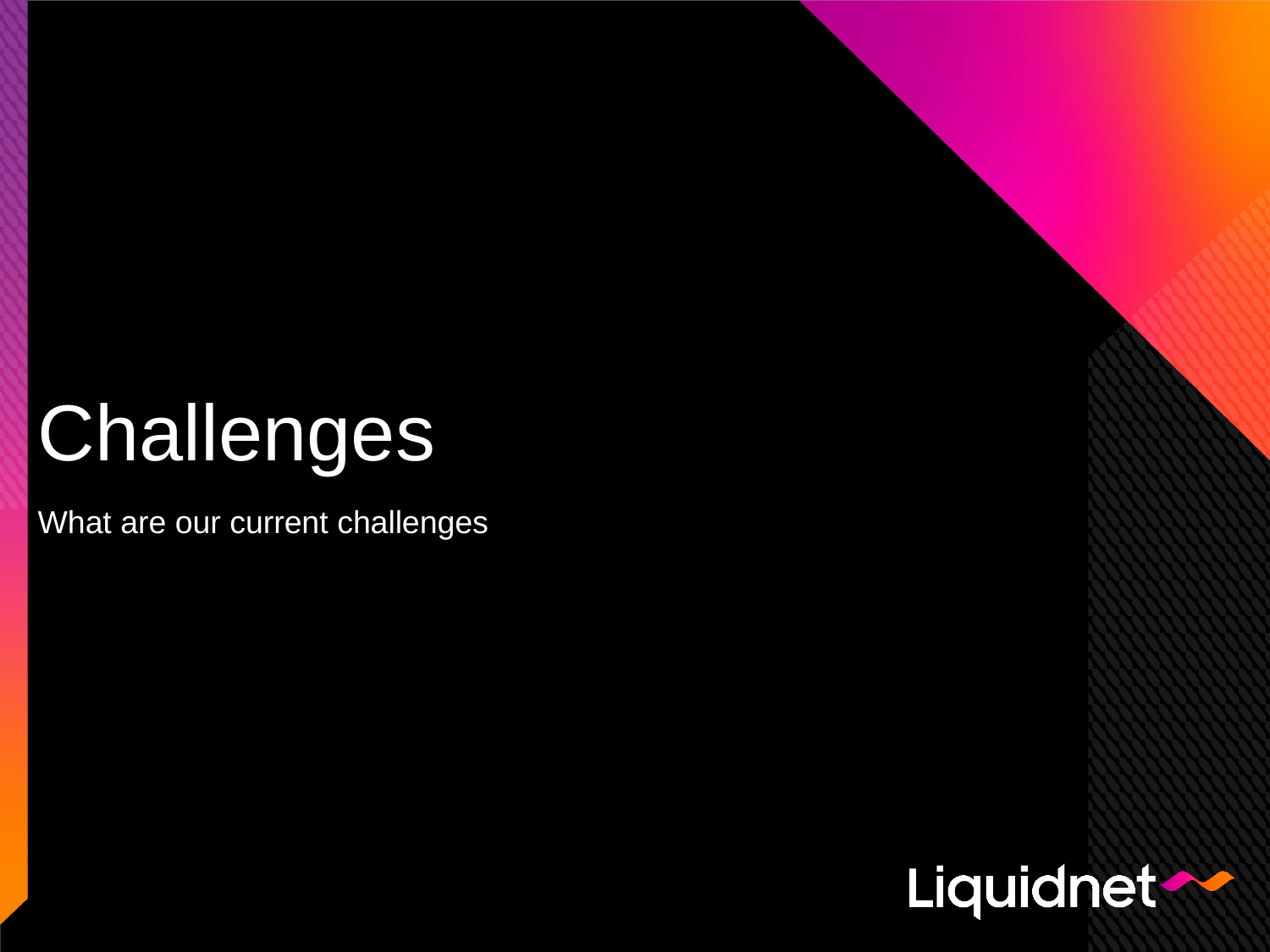

# Challenges
Click to add text
What are our current challenges